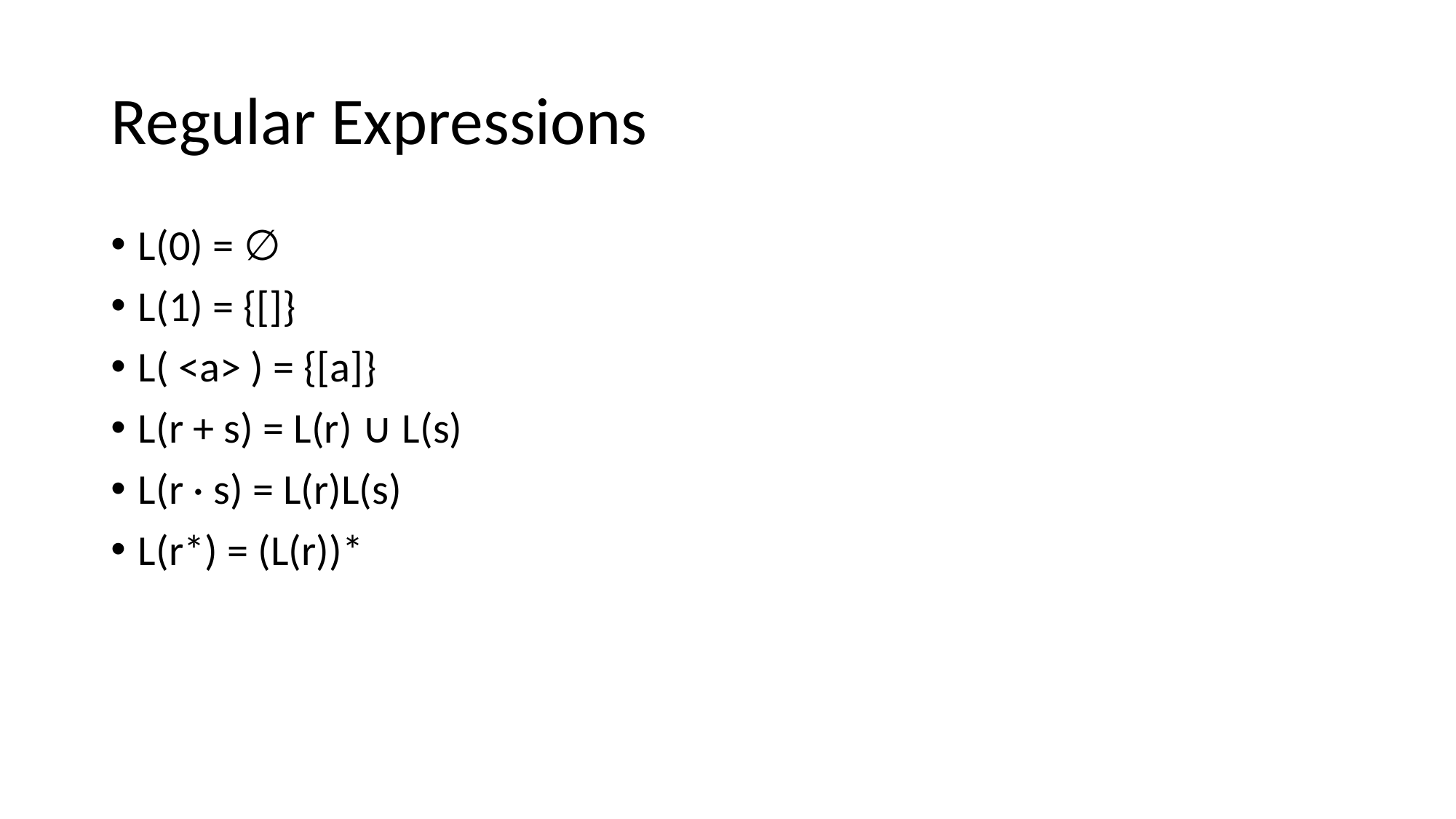

# Regular Expressions
L(0) = ∅
L(1) = {[]}
L( <a> ) = {[a]}
L(r + s) = L(r) ∪ L(s)
L(r · s) = L(r)L(s)
L(r*) = (L(r))*